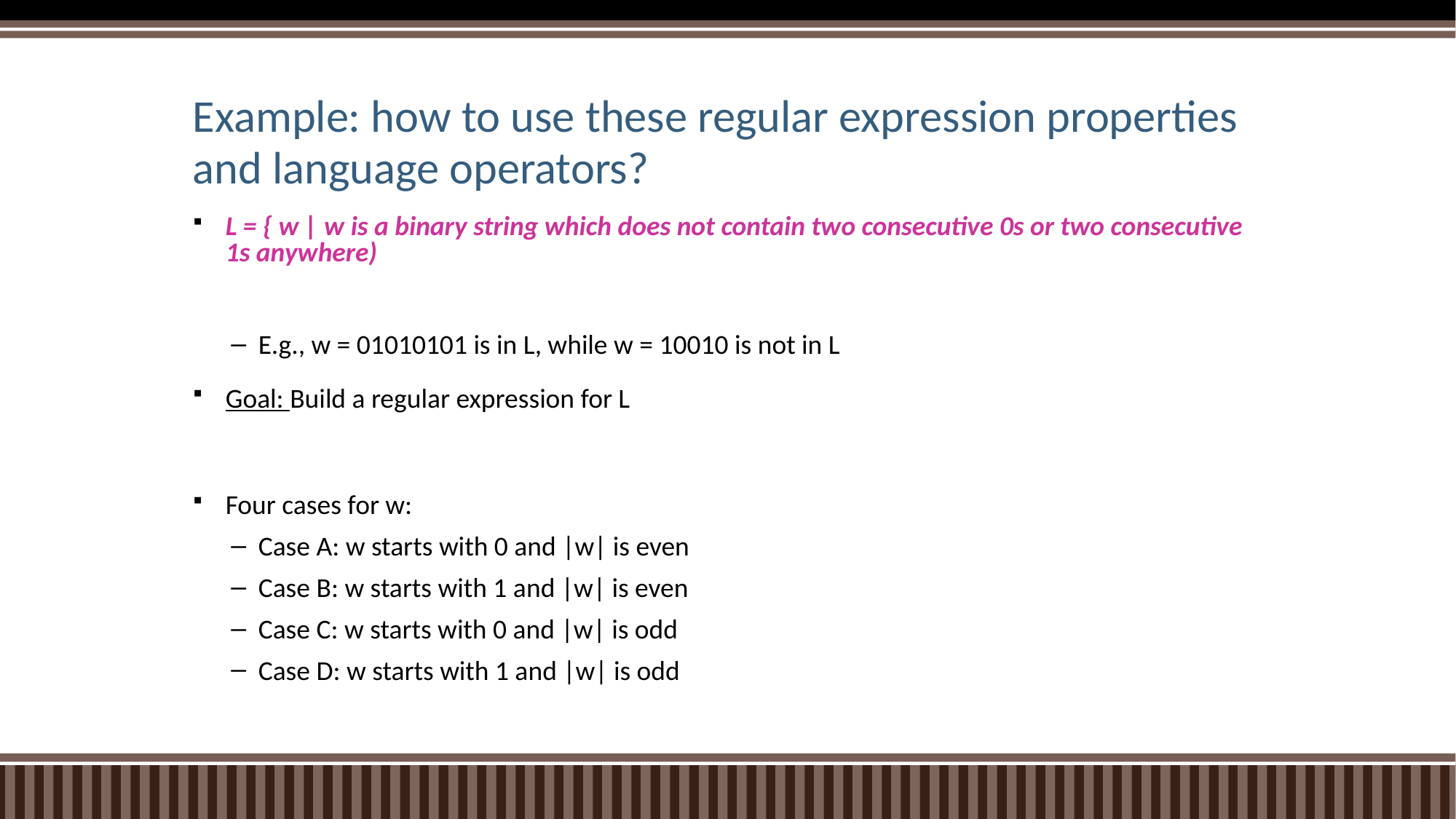

# Example: how to use these regular expression properties and language operators?
L = { w | w is a binary string which does not contain two consecutive 0s or two consecutive 1s anywhere)

E.g., w = 01010101 is in L, while w = 10010 is not in L
Goal: Build a regular expression for L

Four cases for w:
Case A: w starts with 0 and |w| is even
Case B: w starts with 1 and |w| is even
Case C: w starts with 0 and |w| is odd
Case D: w starts with 1 and |w| is odd